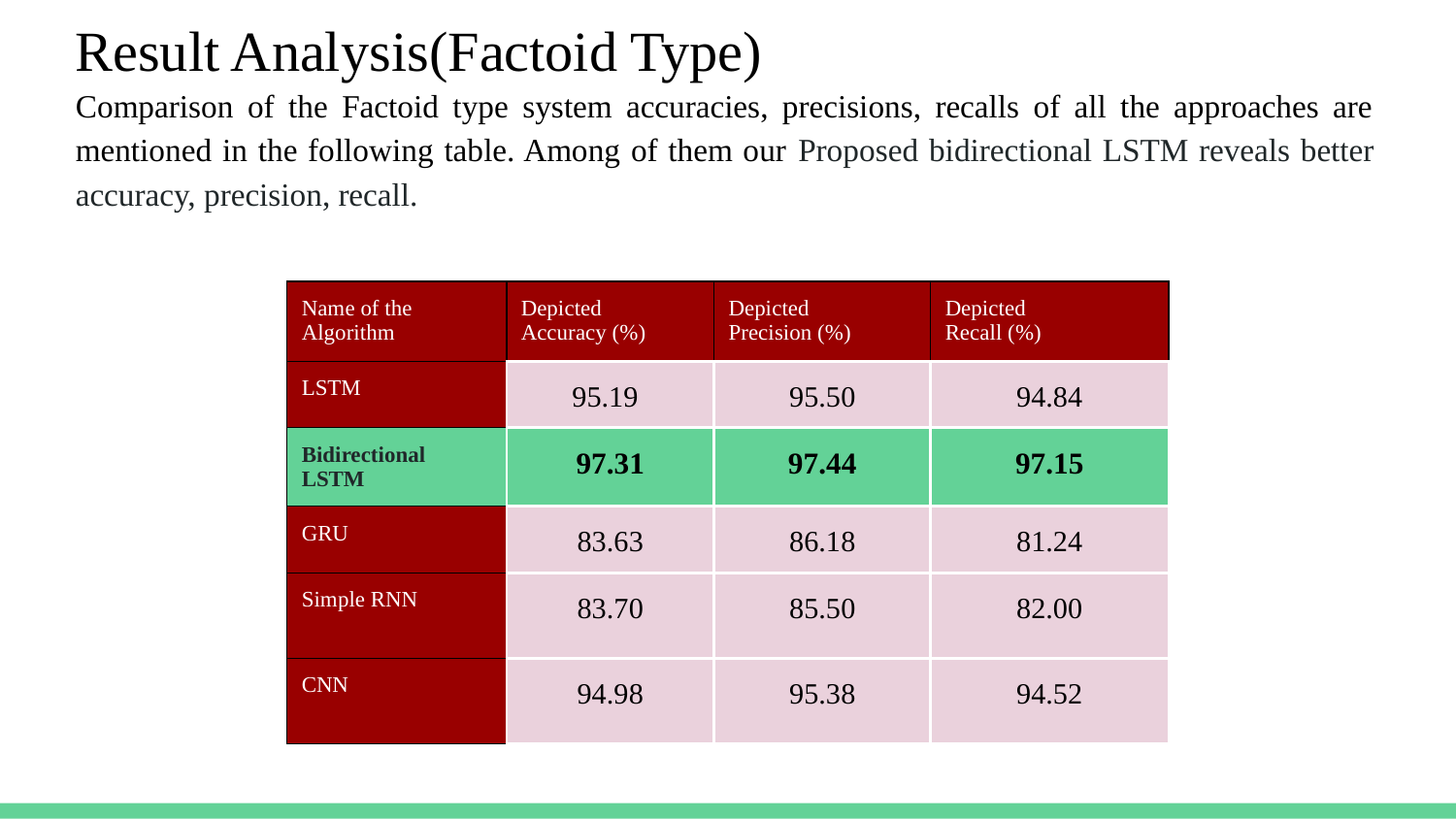

# Result Analysis(Factoid Type)
Comparison of the Factoid type system accuracies, precisions, recalls of all the approaches are mentioned in the following table. Among of them our Proposed bidirectional LSTM reveals better accuracy, precision, recall.
| Name of the Algorithm | Depicted Accuracy (%) | Depicted Precision (%) | Depicted Recall (%) |
| --- | --- | --- | --- |
| LSTM | 95.19 | 95.50 | 94.84 |
| Bidirectional LSTM | 97.31 | 97.44 | 97.15 |
| GRU | 83.63 | 86.18 | 81.24 |
| Simple RNN | 83.70 | 85.50 | 82.00 |
| CNN | 94.98 | 95.38 | 94.52 |